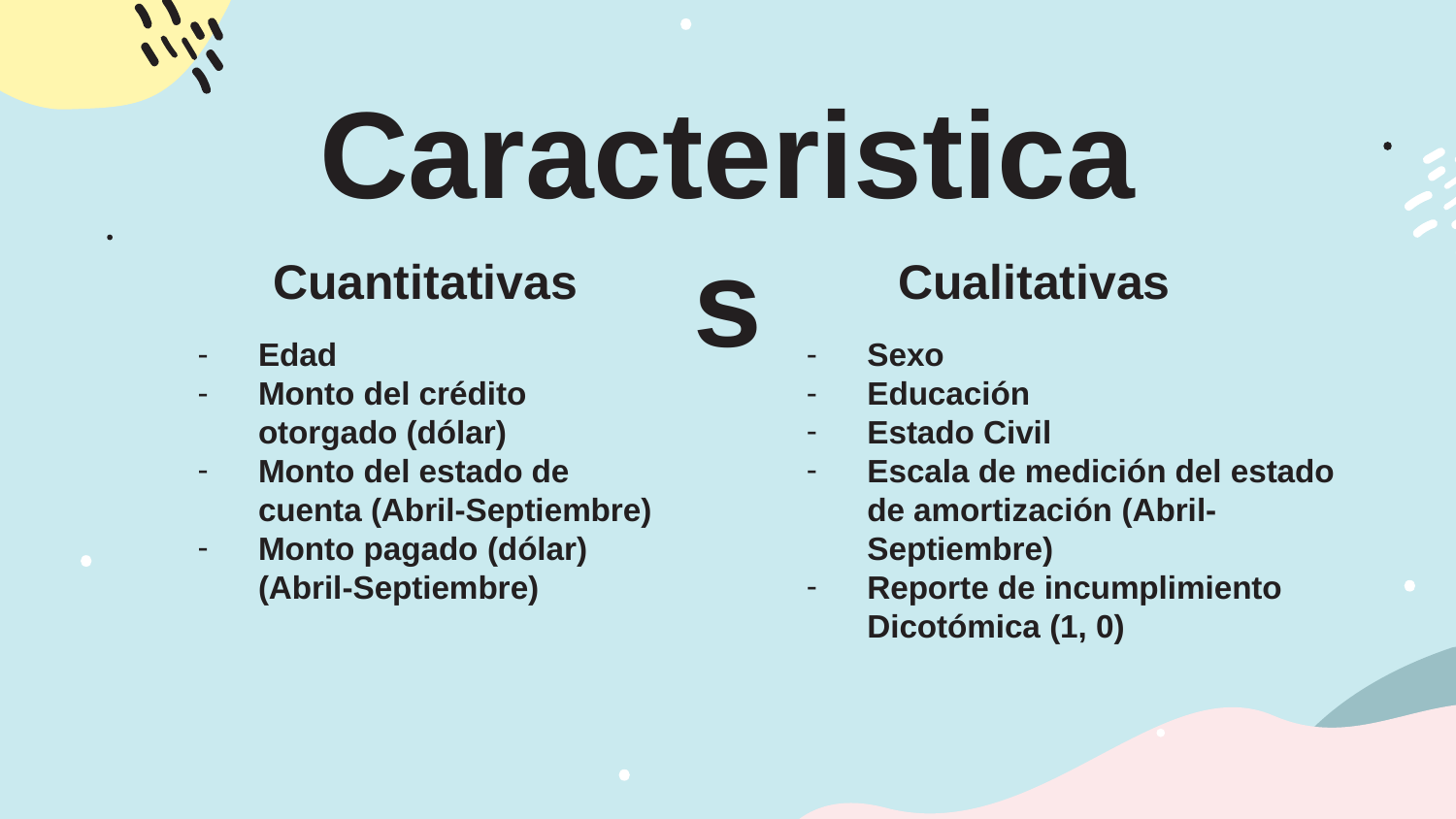

Caracteristicas
Cuantitativas
Cualitativas
Edad
Monto del crédito otorgado (dólar)
Monto del estado de cuenta (Abril-Septiembre)
Monto pagado (dólar)(Abril-Septiembre)
Sexo
Educación
Estado Civil
Escala de medición del estado de amortización (Abril-Septiembre)
Reporte de incumplimiento Dicotómica (1, 0)